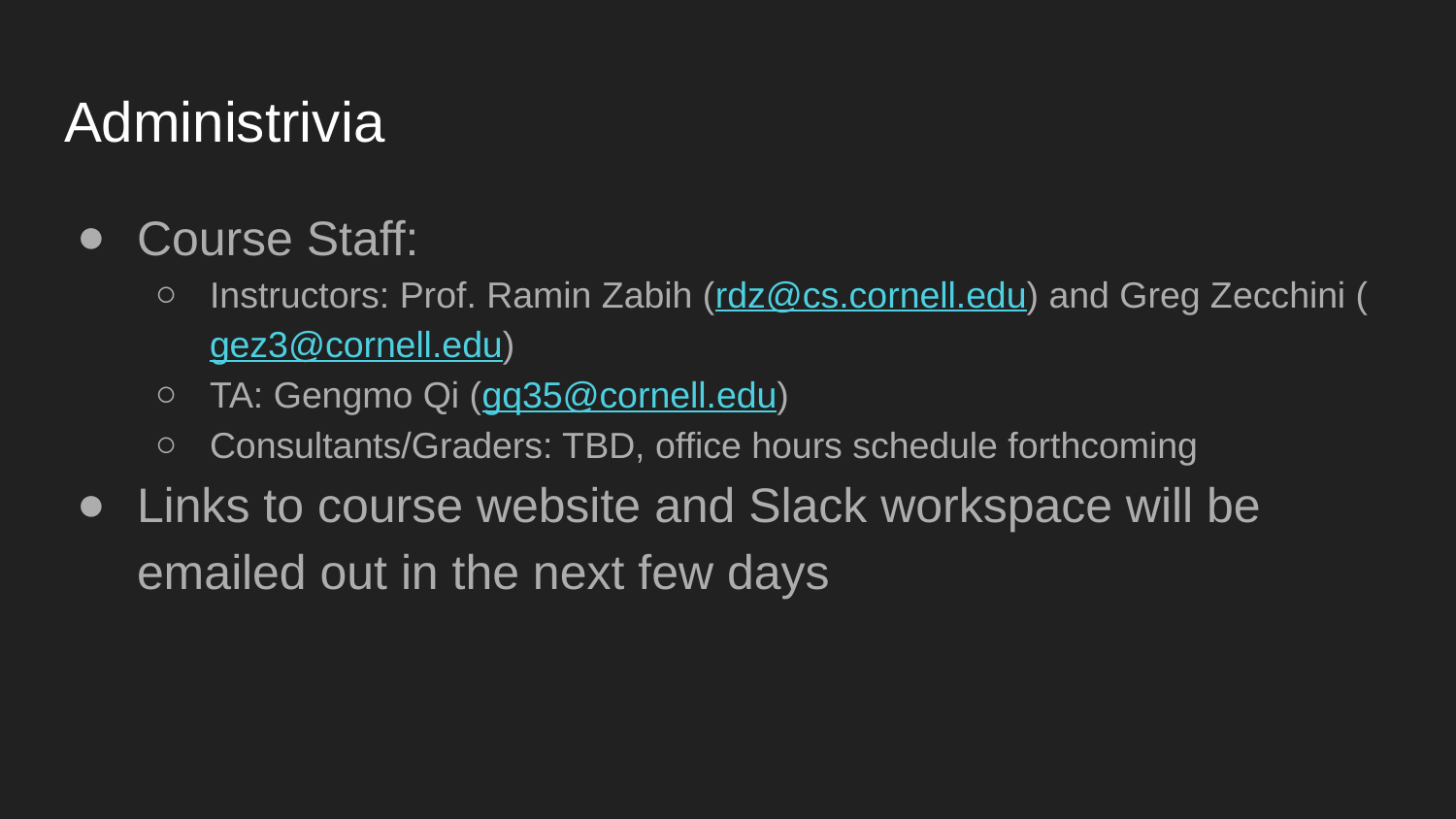

# Administrivia
Course Staff:
Instructors: Prof. Ramin Zabih (rdz@cs.cornell.edu) and Greg Zecchini (gez3@cornell.edu)
TA: Gengmo Qi (gq35@cornell.edu)
Consultants/Graders: TBD, office hours schedule forthcoming
Links to course website and Slack workspace will be emailed out in the next few days